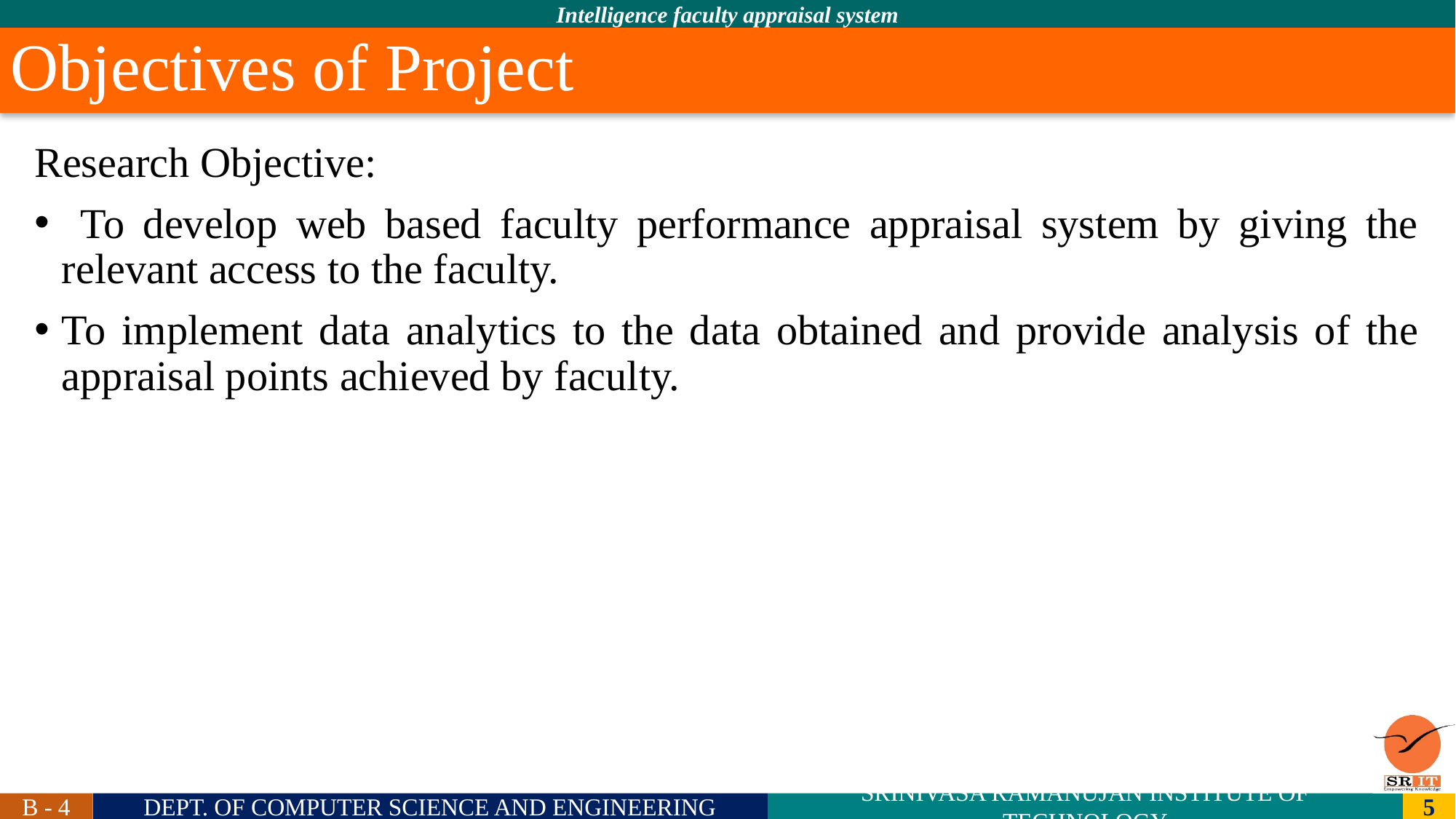

# Objectives of Project
Research Objective:
 To develop web based faculty performance appraisal system by giving the relevant access to the faculty.
To implement data analytics to the data obtained and provide analysis of the appraisal points achieved by faculty.